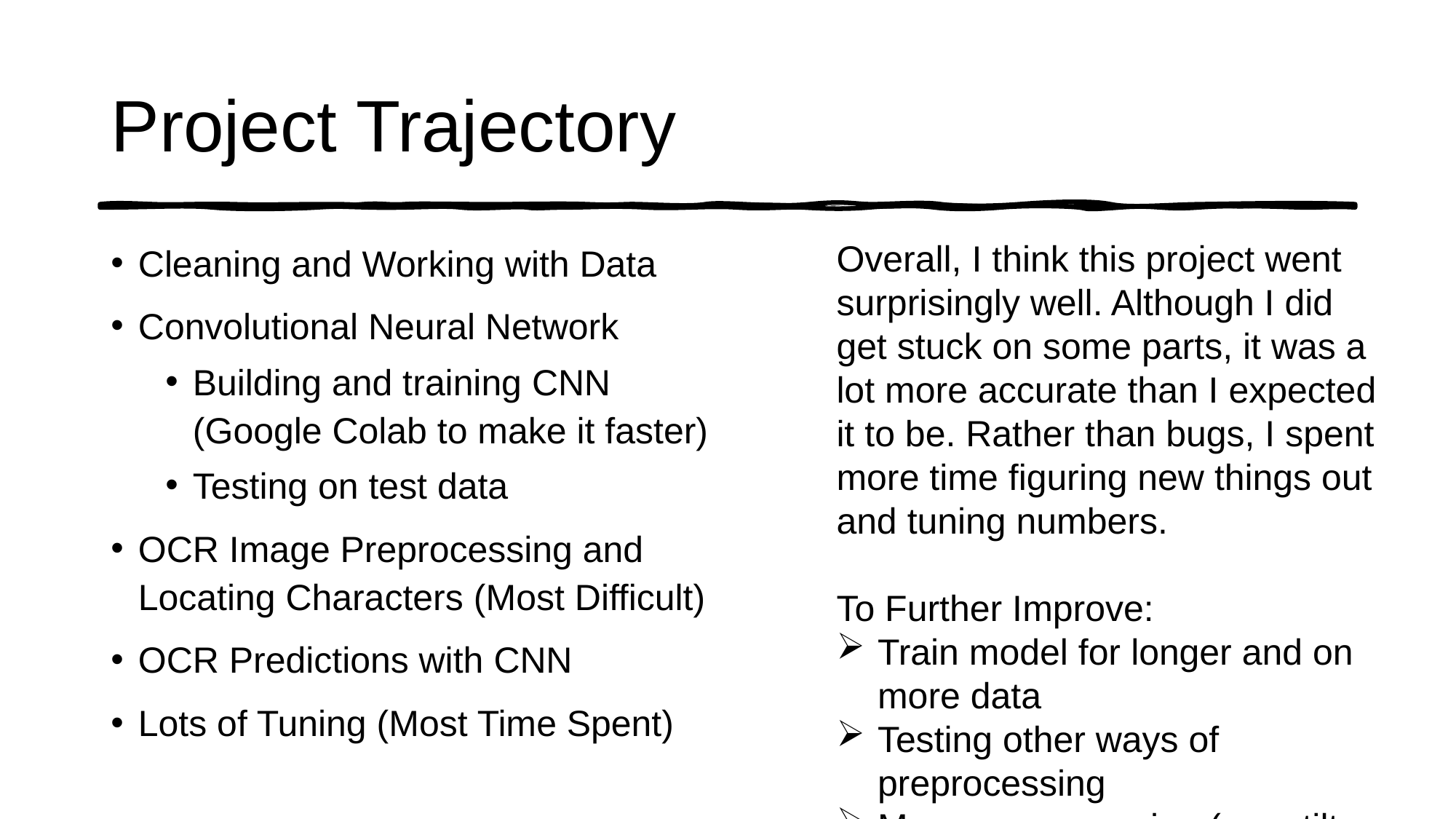

# Project Trajectory
Cleaning and Working with Data
Convolutional Neural Network
Building and training CNN (Google Colab to make it faster)
Testing on test data
OCR Image Preprocessing and Locating Characters (Most Difficult)
OCR Predictions with CNN
Lots of Tuning (Most Time Spent)
Overall, I think this project went surprisingly well. Although I did get stuck on some parts, it was a lot more accurate than I expected it to be. Rather than bugs, I spent more time figuring new things out and tuning numbers.

To Further Improve:
Train model for longer and on more data
Testing other ways of preprocessing
More preprocessing (e.g., tilt readjustment)
Postprocessing (Dictionary and finding closest word/words)